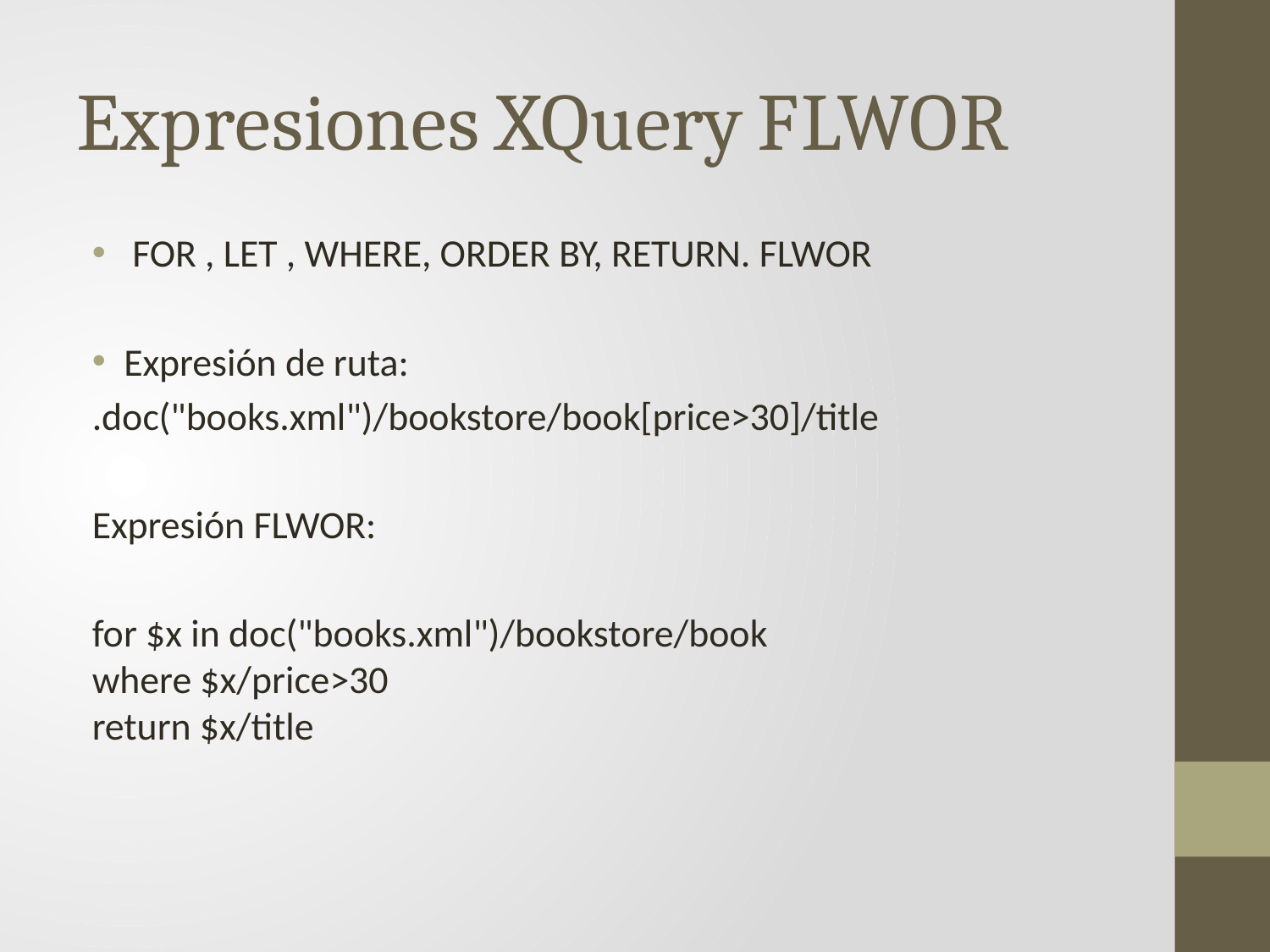

# Expresiones XQuery FLWOR
 FOR , LET , WHERE, ORDER BY, RETURN. FLWOR

Expresión de ruta:
.doc("books.xml")/bookstore/book[price>30]/title

Expresión FLWOR:

for $x in doc("books.xml")/bookstore/book
where $x/price>30
return $x/title